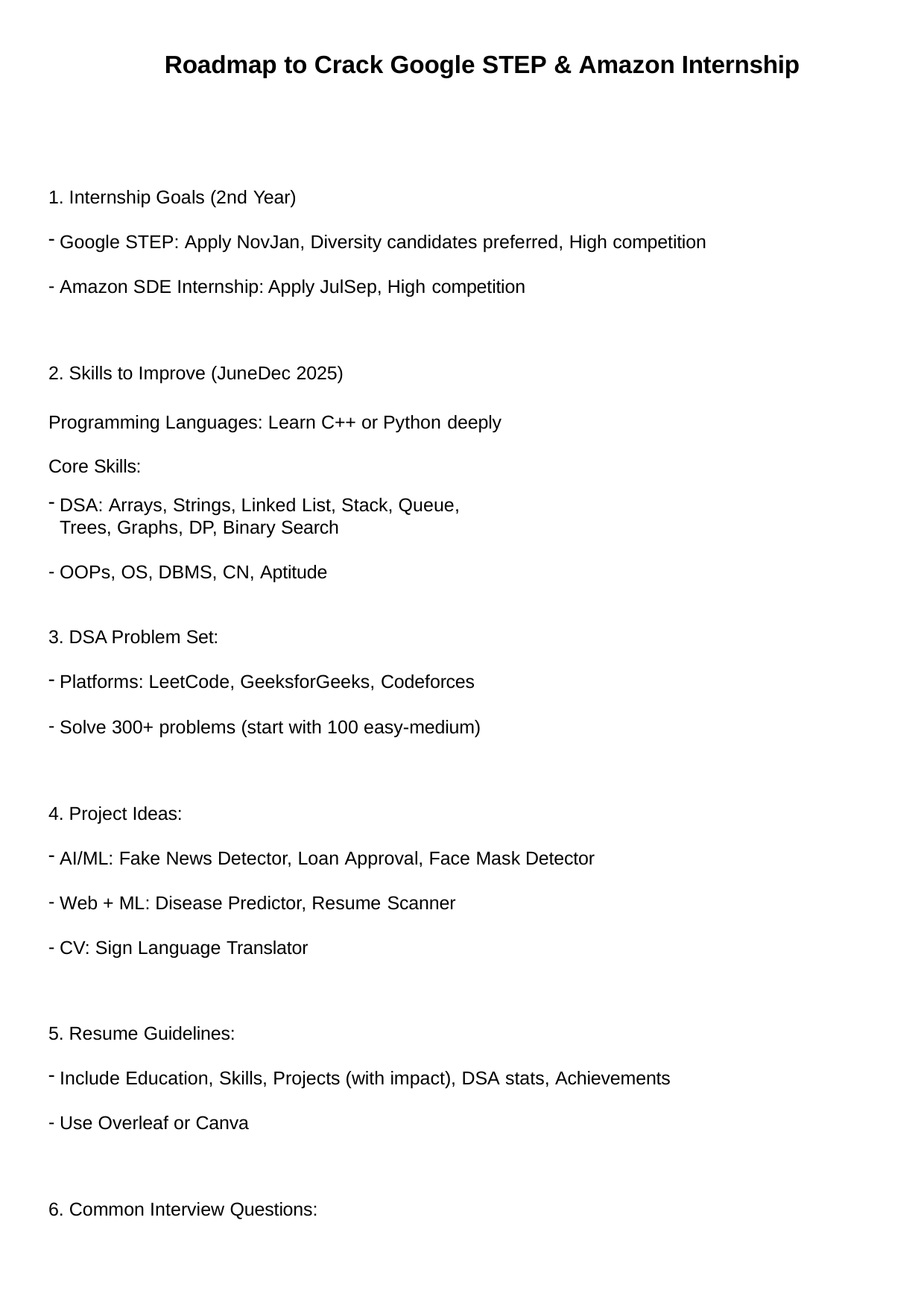

Roadmap to Crack Google STEP & Amazon Internship
Internship Goals (2nd Year)

Google STEP: Apply NovJan, Diversity candidates preferred, High competition

Amazon SDE Internship: Apply JulSep, High competition
Skills to Improve (JuneDec 2025)
Programming Languages: Learn C++ or Python deeply Core Skills:
DSA: Arrays, Strings, Linked List, Stack, Queue, Trees, Graphs, DP, Binary Search

OOPs, OS, DBMS, CN, Aptitude
DSA Problem Set:

Platforms: LeetCode, GeeksforGeeks, Codeforces

Solve 300+ problems (start with 100 easy-medium)
Project Ideas:

AI/ML: Fake News Detector, Loan Approval, Face Mask Detector

Web + ML: Disease Predictor, Resume Scanner

CV: Sign Language Translator
Resume Guidelines:

Include Education, Skills, Projects (with impact), DSA stats, Achievements

Use Overleaf or Canva
6. Common Interview Questions: